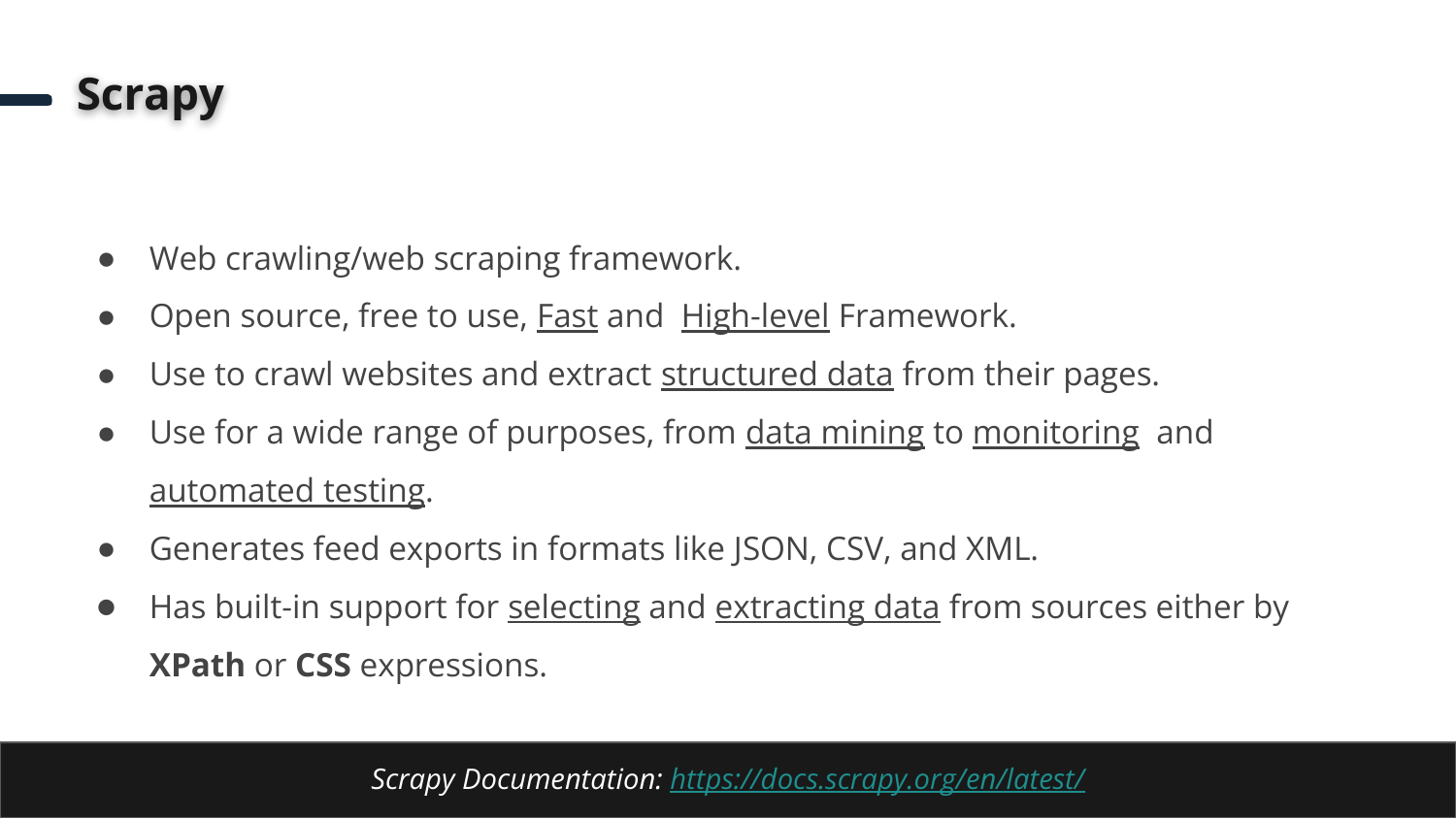

# Scrapy
Web crawling/web scraping framework.
Open source, free to use, Fast and  High-level Framework.
Use to crawl websites and extract structured data from their pages.
Use for a wide range of purposes, from data mining to monitoring  and automated testing.
Generates feed exports in formats like JSON, CSV, and XML.
Has built-in support for selecting and extracting data from sources either by XPath or CSS expressions.
Scrapy Documentation: https://docs.scrapy.org/en/latest/